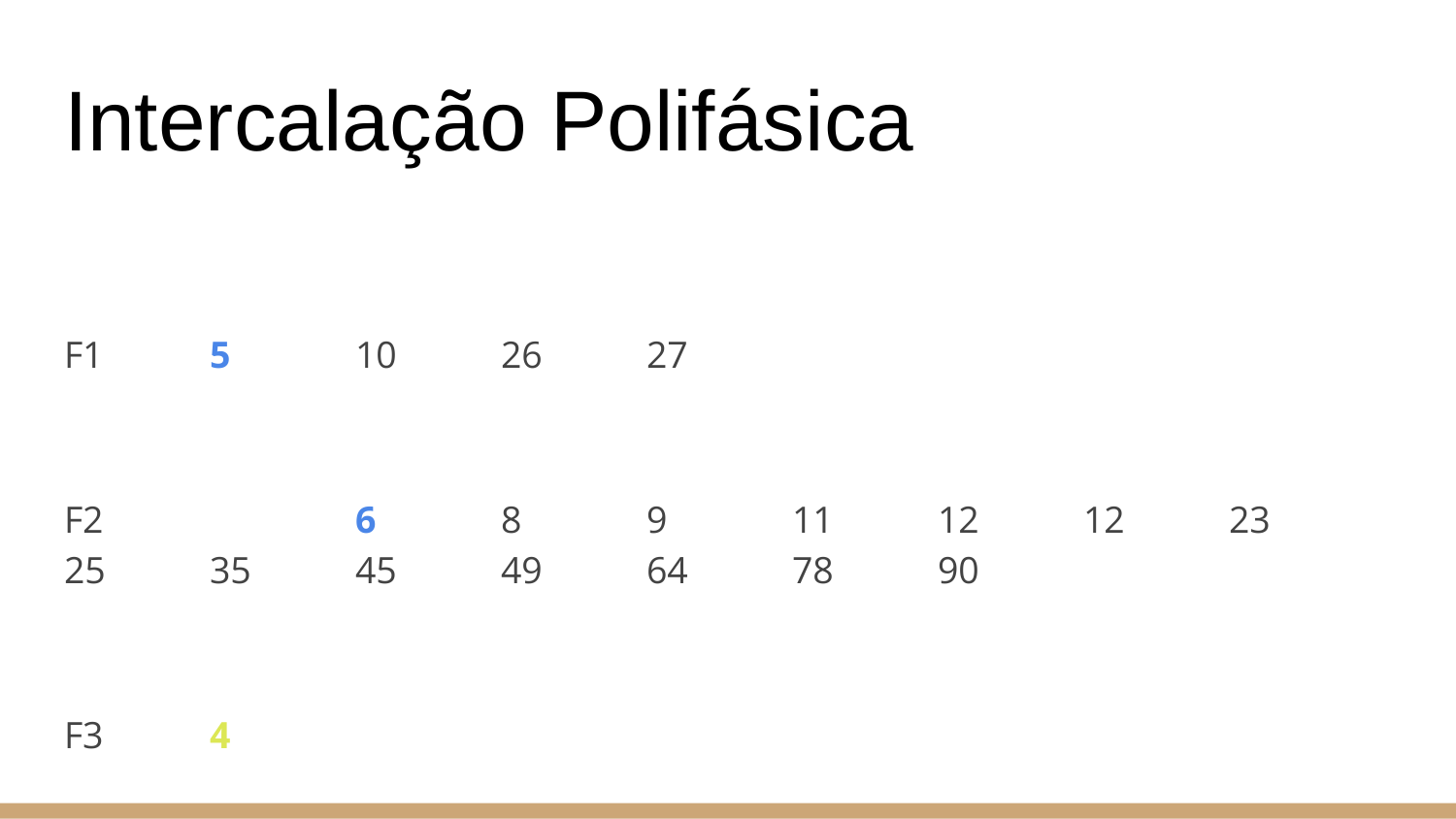

# Intercalação Polifásica
F1	5	10	26	27

F2		6	8	9	11	12	12	23	25	35	45	49	64	78	90

F3	4